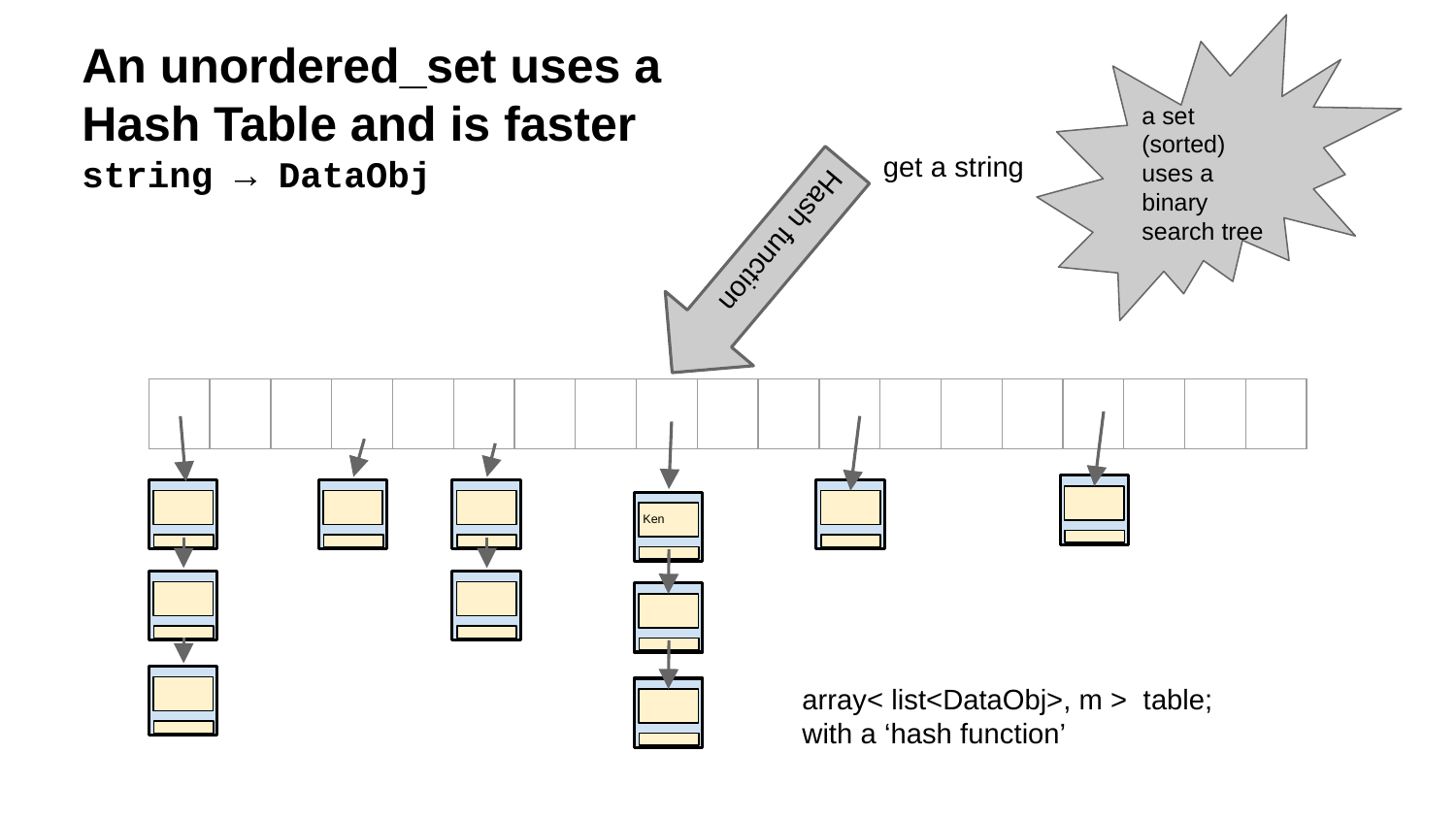

a set (sorted) uses a binary search tree
# An unordered_set uses a Hash Table and is faster string → DataObj
get a string
Hash function
|  |  |  |  |  |  |  |  |  |  |  |  |  |  |  |  |  |  |  |
| --- | --- | --- | --- | --- | --- | --- | --- | --- | --- | --- | --- | --- | --- | --- | --- | --- | --- | --- |

Ken

array< list<DataObj>, m >  table;
with a ‘hash function’